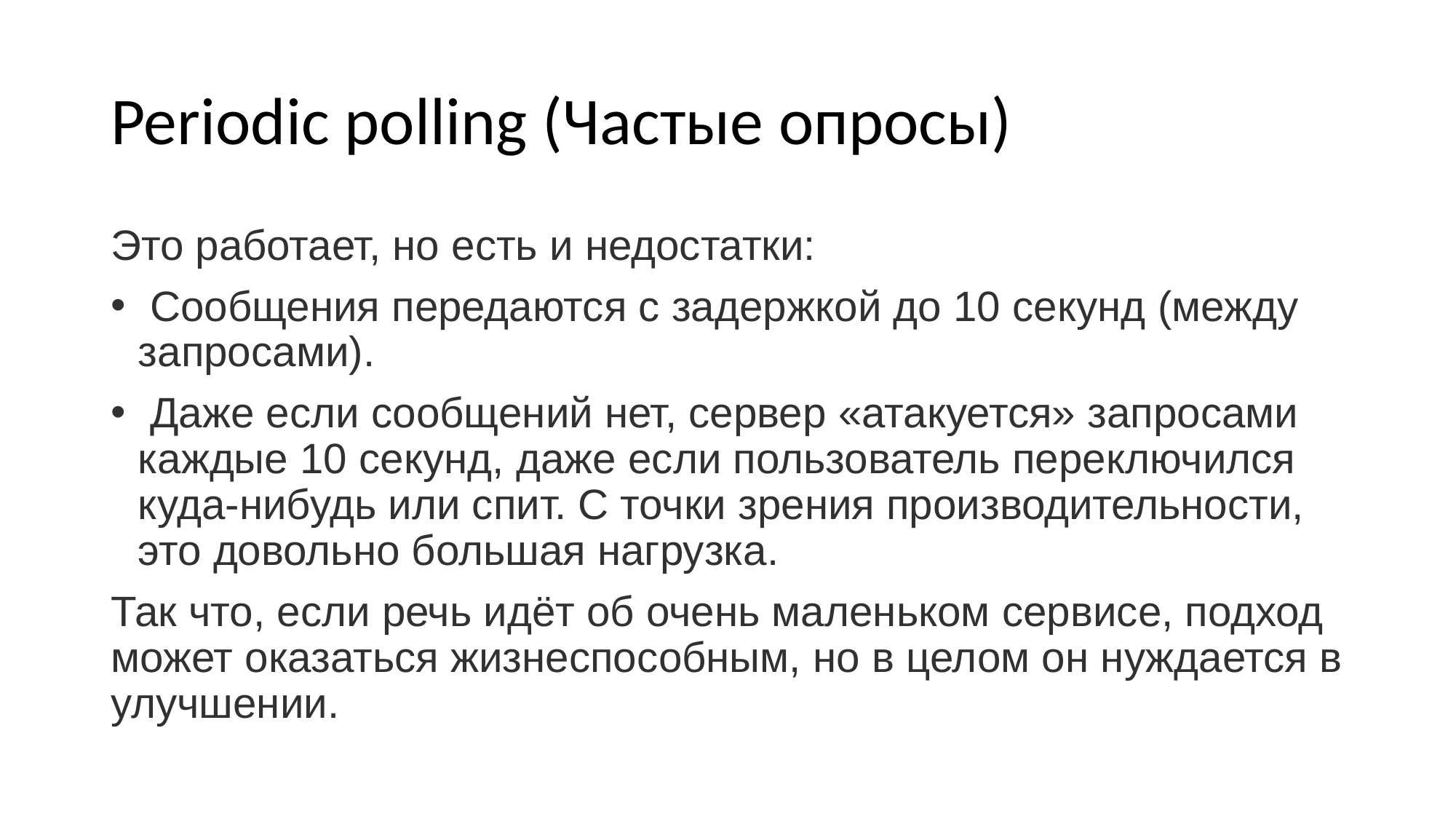

# Periodic polling (Частые опросы)
Это работает, но есть и недостатки:
 Сообщения передаются с задержкой до 10 секунд (между запросами).
 Даже если сообщений нет, сервер «атакуется» запросами каждые 10 секунд, даже если пользователь переключился куда-нибудь или спит. С точки зрения производительности, это довольно большая нагрузка.
Так что, если речь идёт об очень маленьком сервисе, подход может оказаться жизнеспособным, но в целом он нуждается в улучшении.